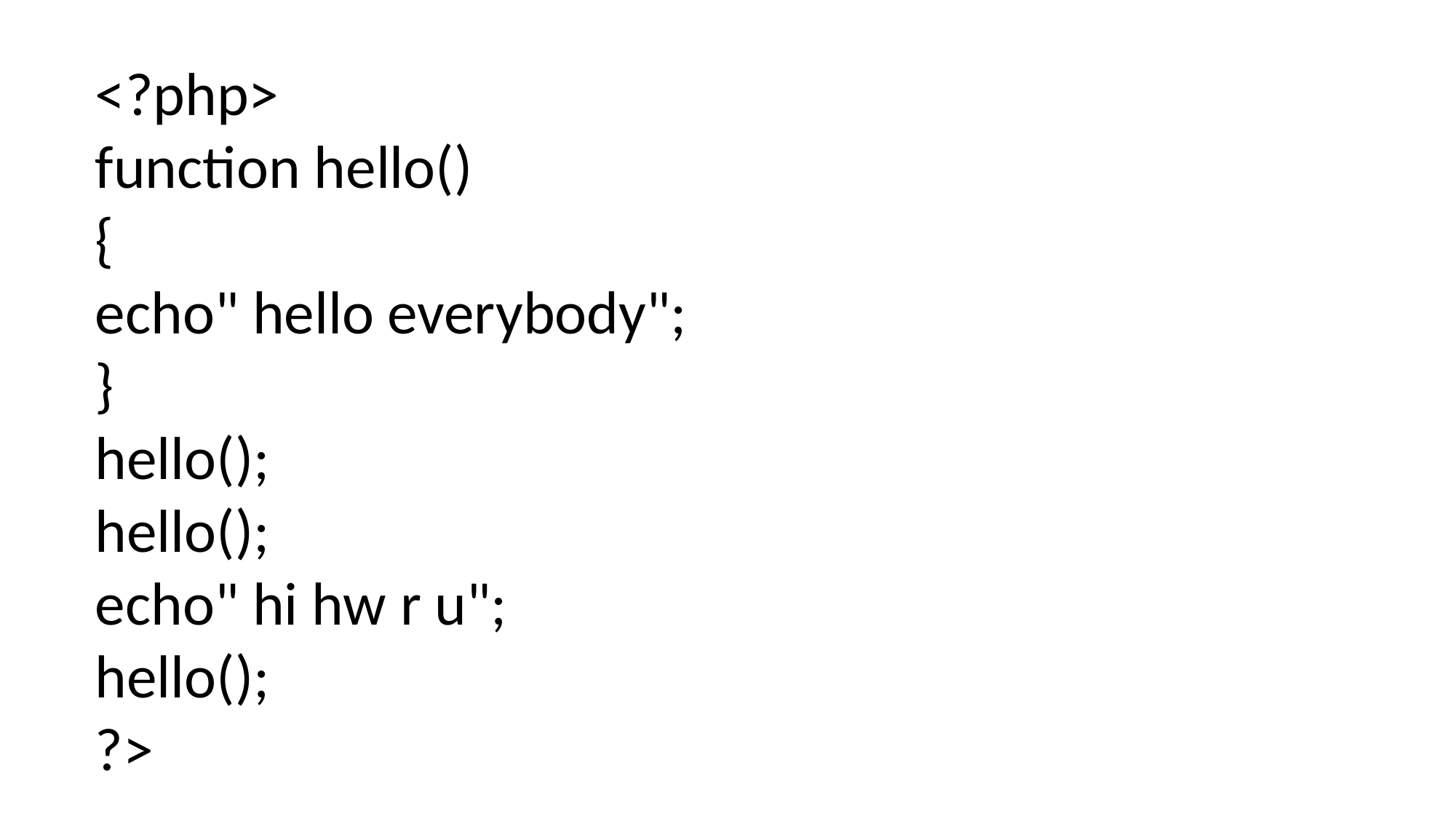

<?php>
function hello()
{
echo" hello everybody";
}
hello();
hello();
echo" hi hw r u";
hello();
?>